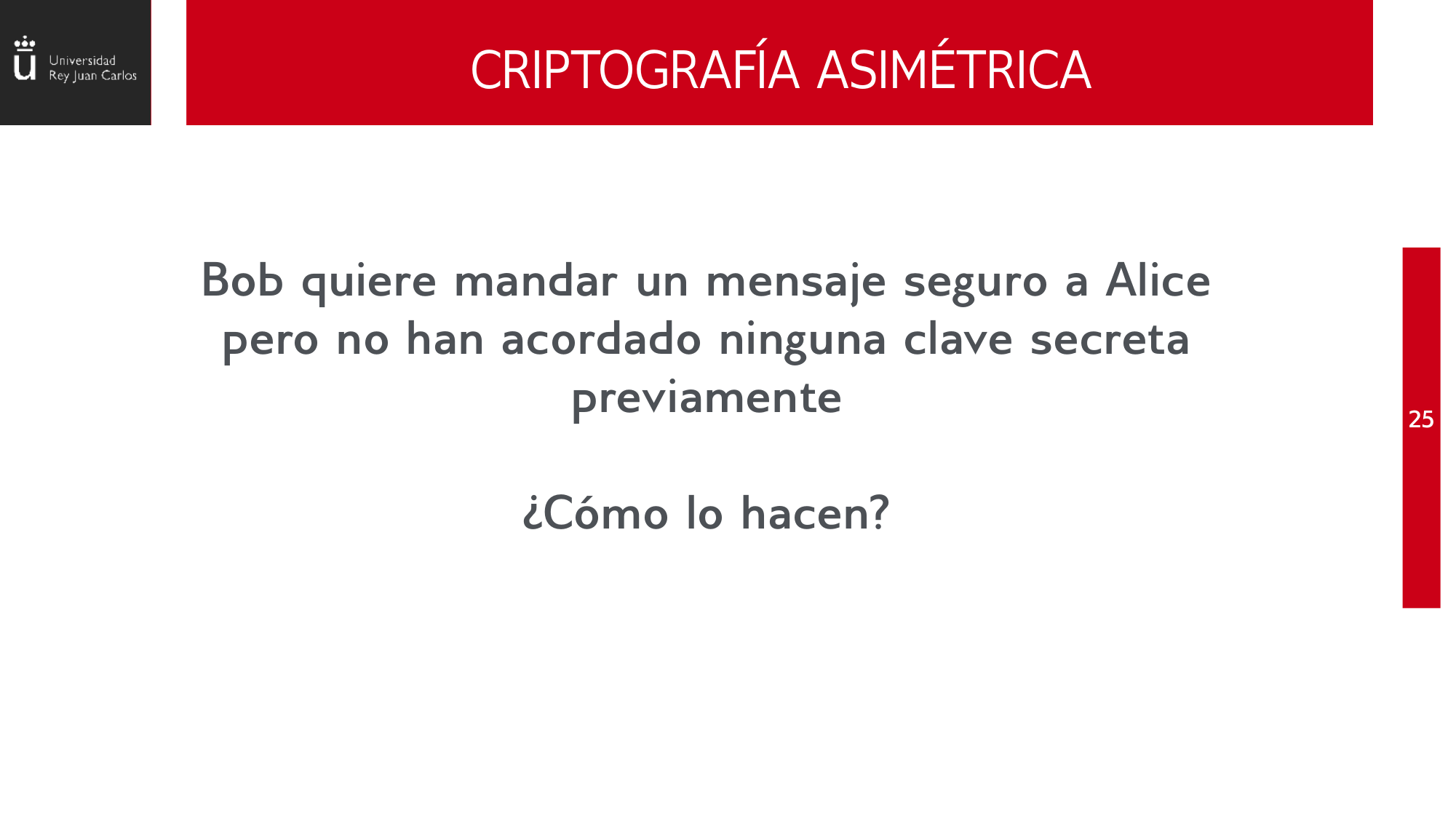

# CRIPTOGRAFÍA ASIMÉTRICA

Bob quiere mandar un mensaje seguro a Alice pero no han acordado ninguna clave secreta previamente

¿Cómo lo hacen?

25